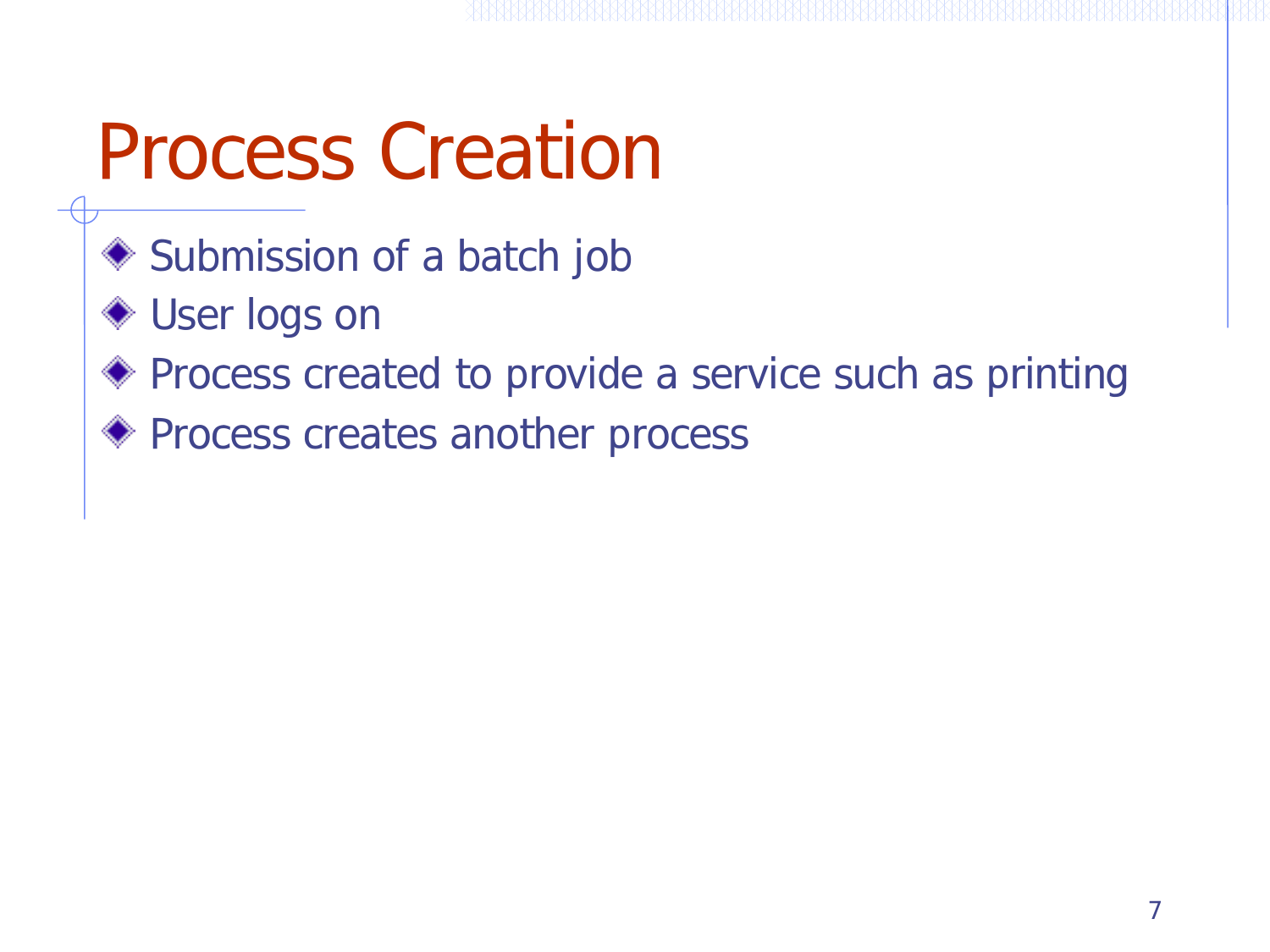

# Process Creation
Submission of a batch job
User logs on
Process created to provide a service such as printing
Process creates another process

7